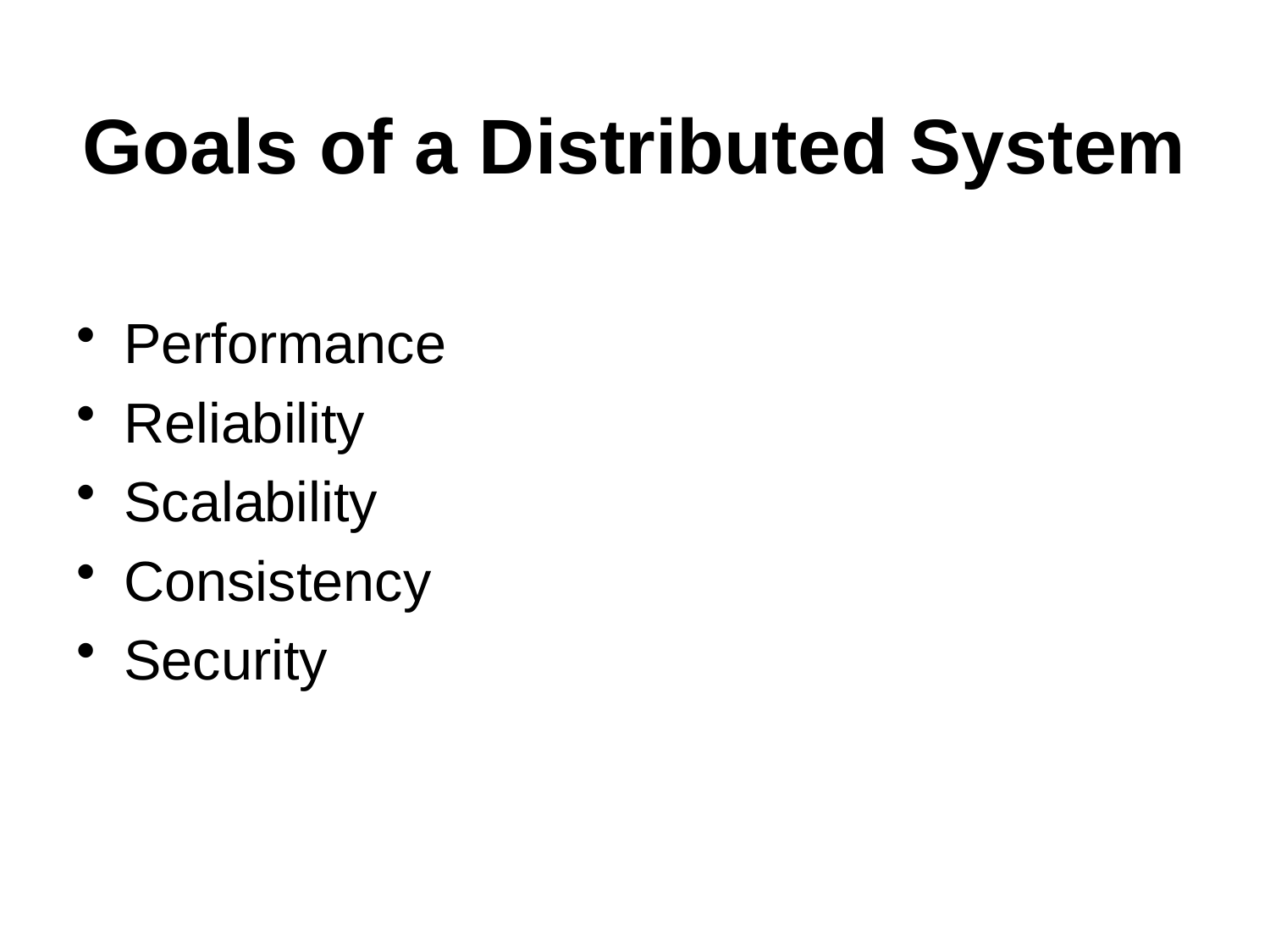

# Goals of a Distributed System

Performance
Reliability
Scalability
Consistency
Security